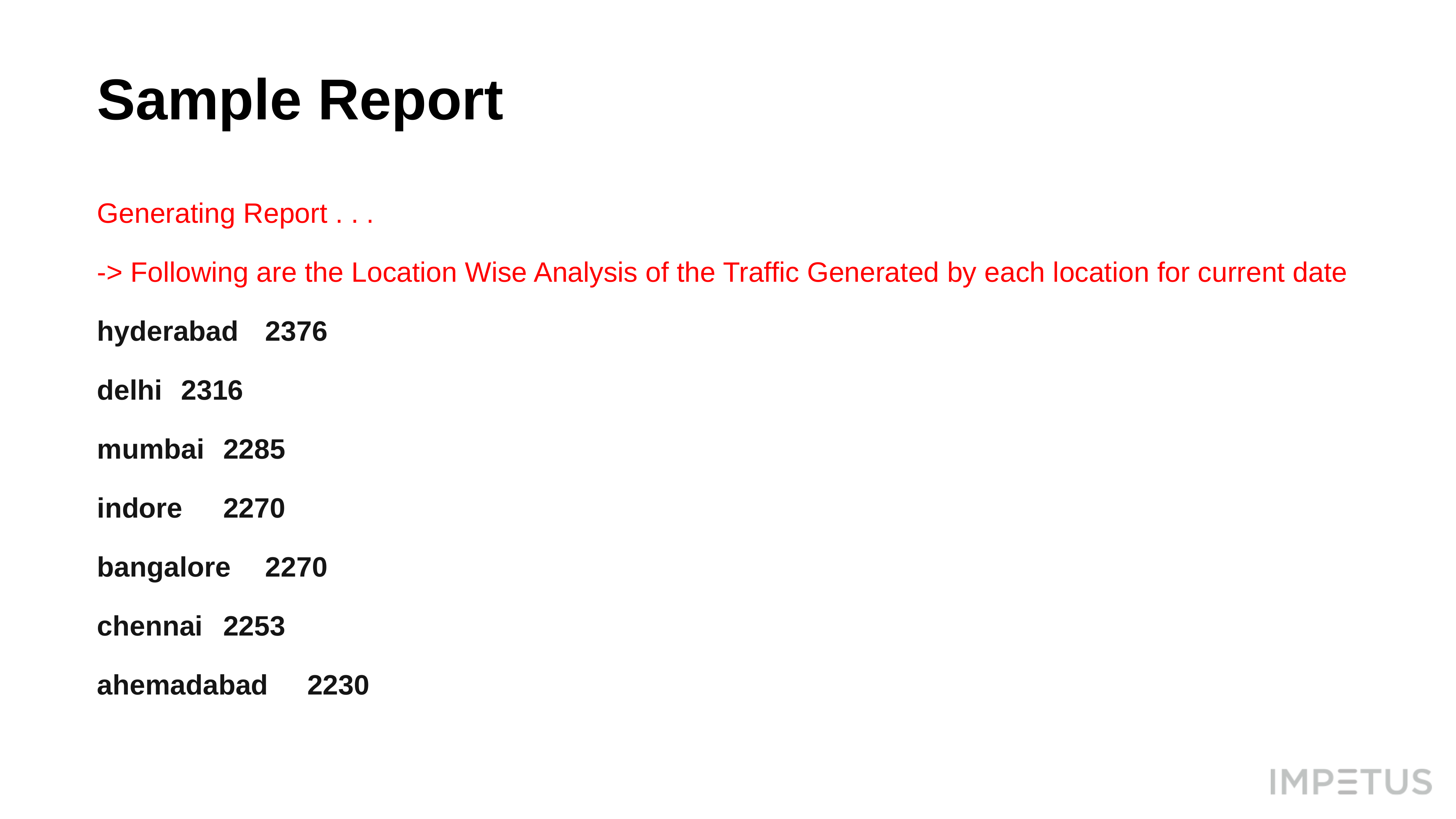

# Sample Report
Generating Report . . .
-> Following are the Location Wise Analysis of the Traffic Generated by each location for current date
hyderabad		2376
delhi			2316
mumbai		2285
indore			2270
bangalore		2270
chennai		2253
ahemadabad	2230